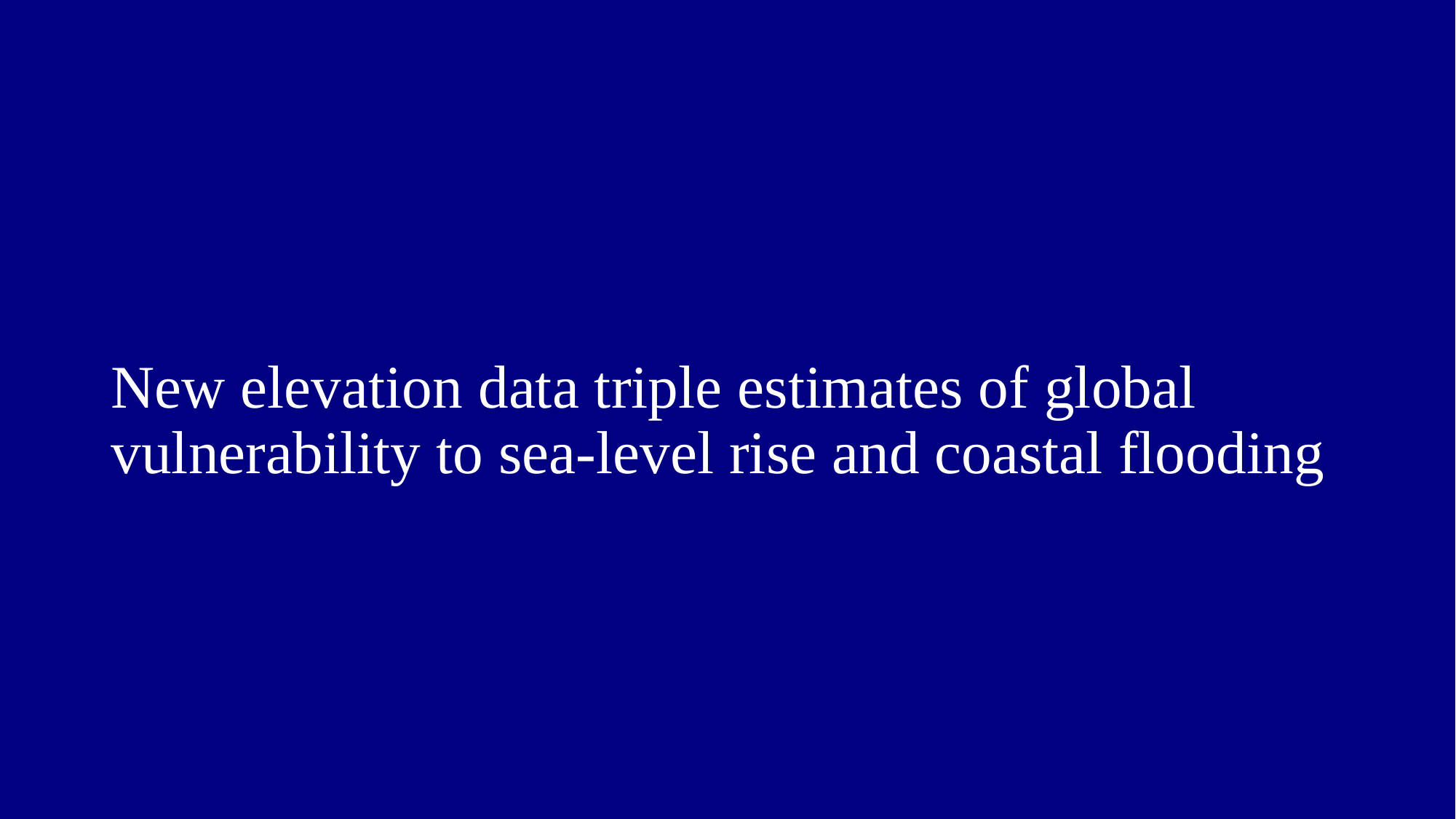

# New elevation data triple estimates of global vulnerability to sea-level rise and coastal flooding